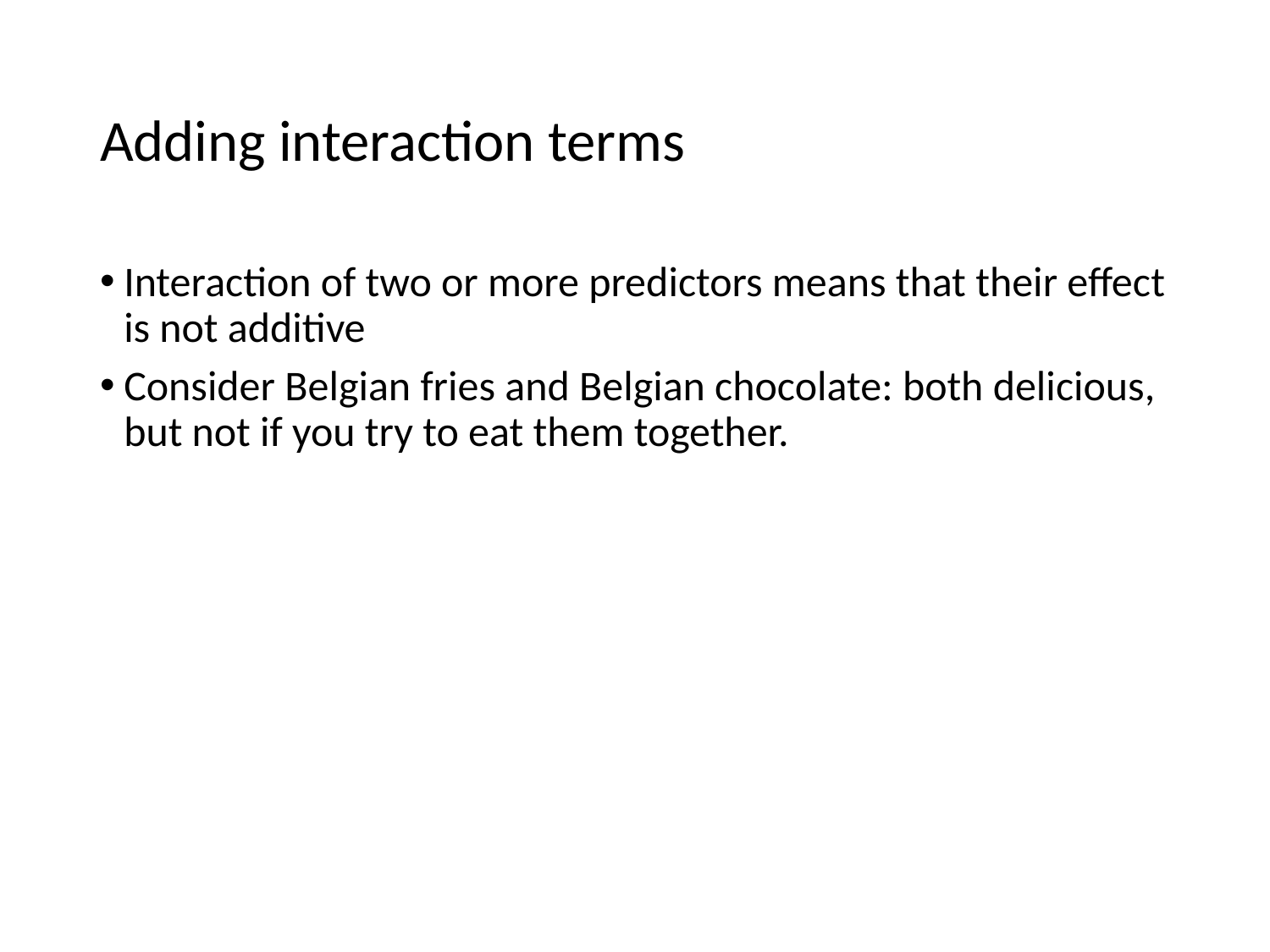

# Adding interaction terms
Interaction of two or more predictors means that their effect is not additive
Consider Belgian fries and Belgian chocolate: both delicious, but not if you try to eat them together.